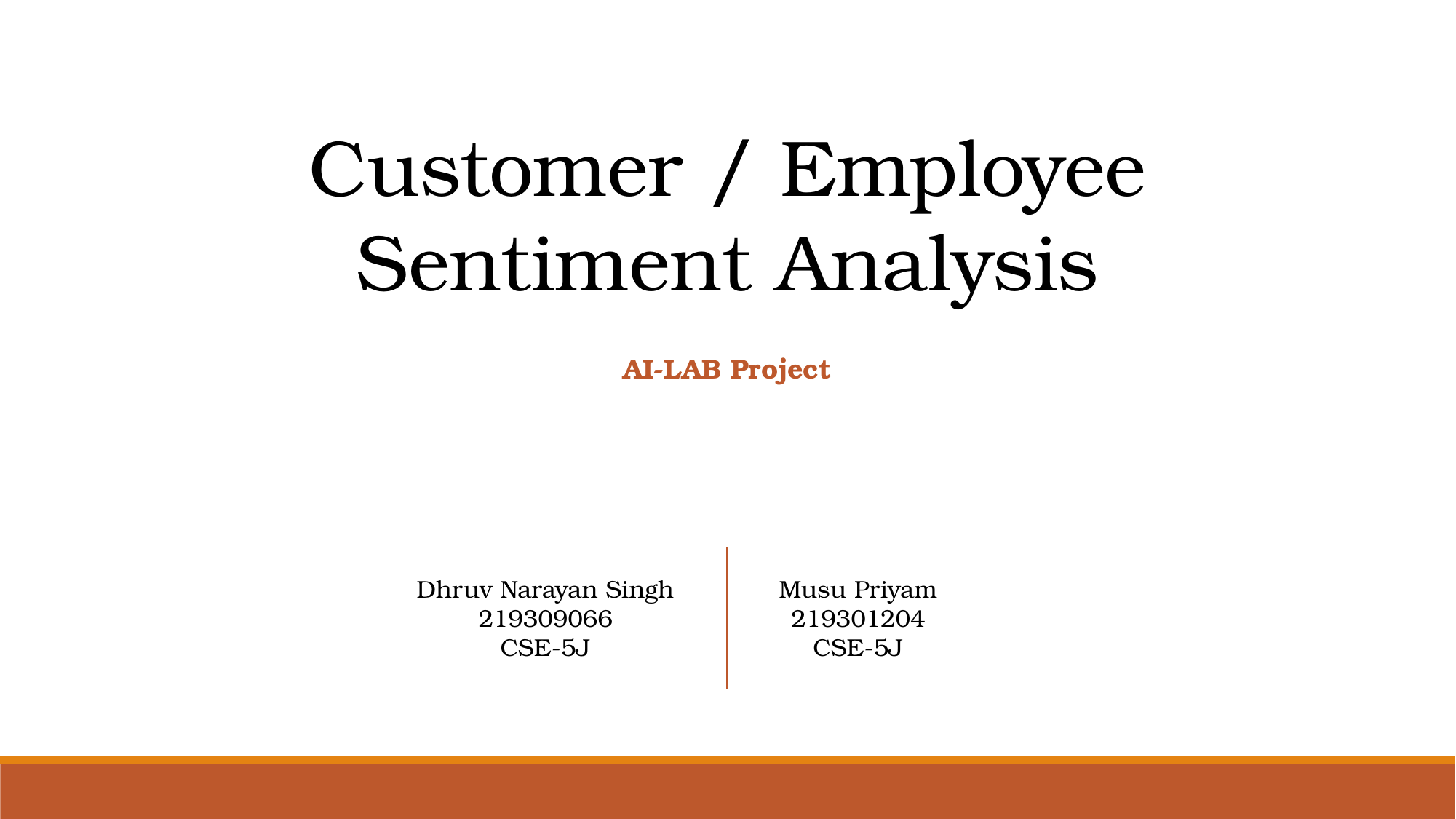

Customer / Employee Sentiment Analysis
AI-LAB Project
Musu Priyam
219301204
CSE-5J
Dhruv Narayan Singh
219309066
CSE-5J